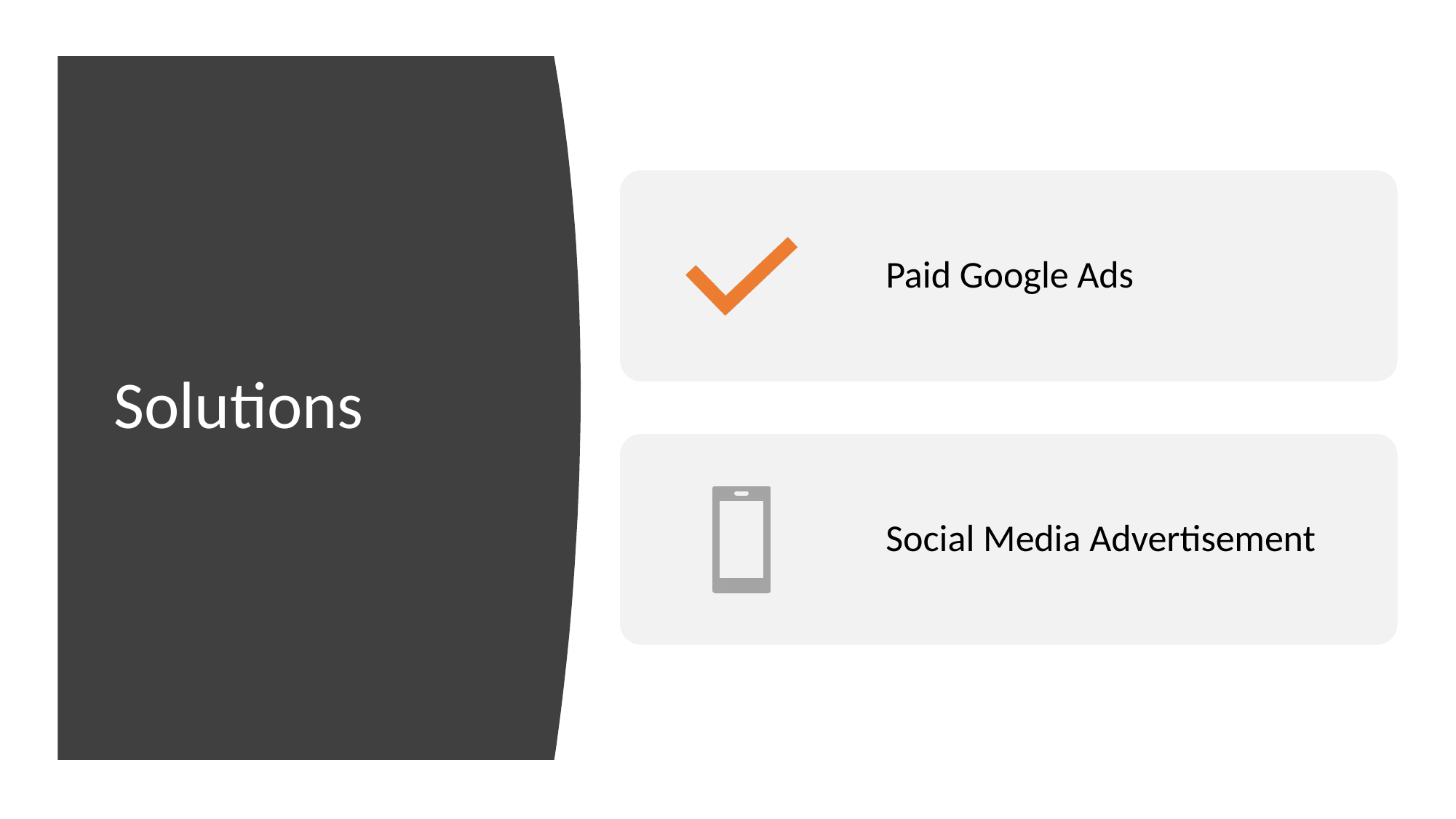

Paid Google Ads
Social Media Advertisement

# Solutions